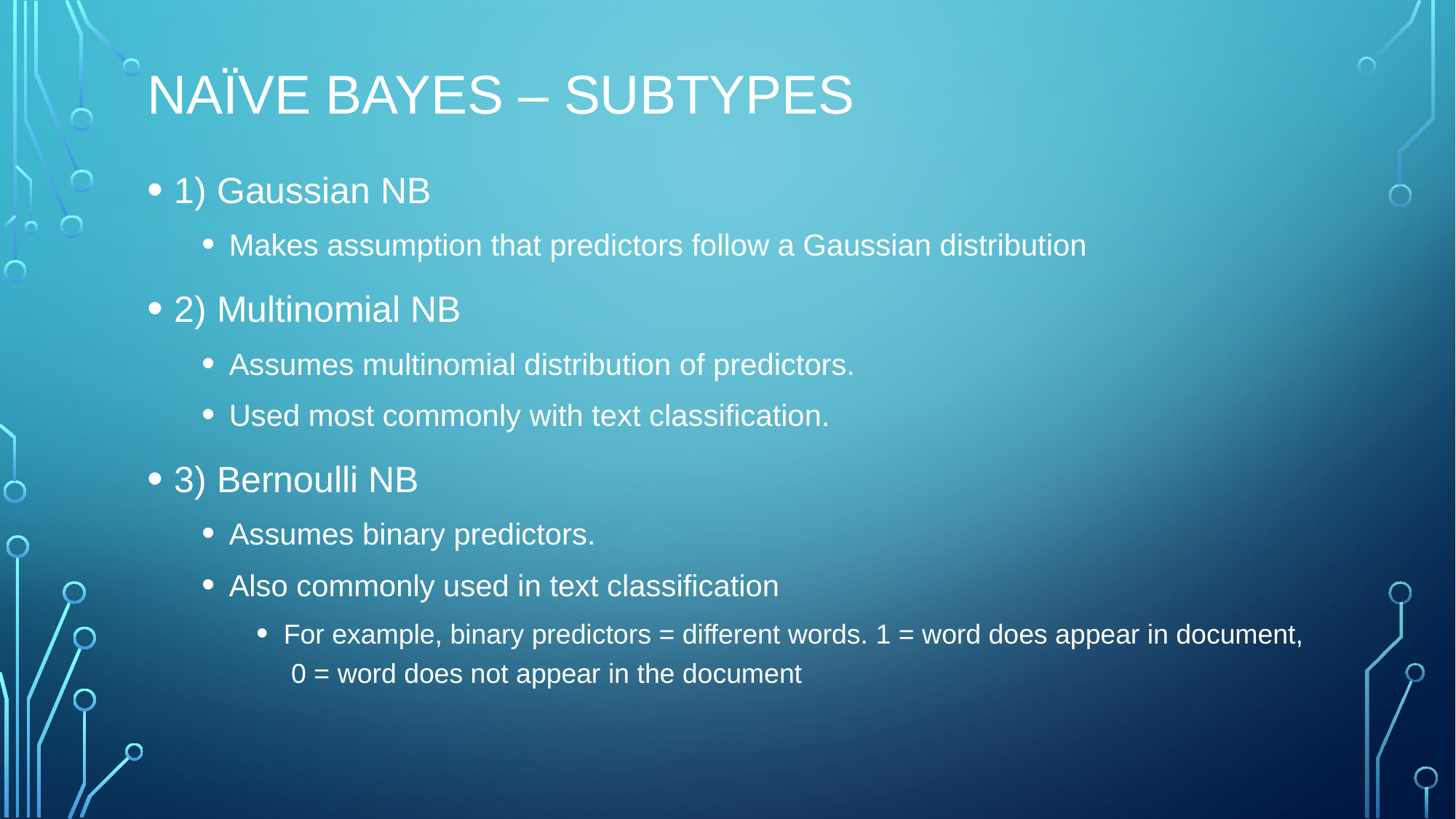

# Naïve Bayes – Subtypes
1) Gaussian NB
Makes assumption that predictors follow a Gaussian distribution
2) Multinomial NB
Assumes multinomial distribution of predictors.
Used most commonly with text classification.
3) Bernoulli NB
Assumes binary predictors.
Also commonly used in text classification
For example, binary predictors = different words. 1 = word does appear in document,  0 = word does not appear in the document